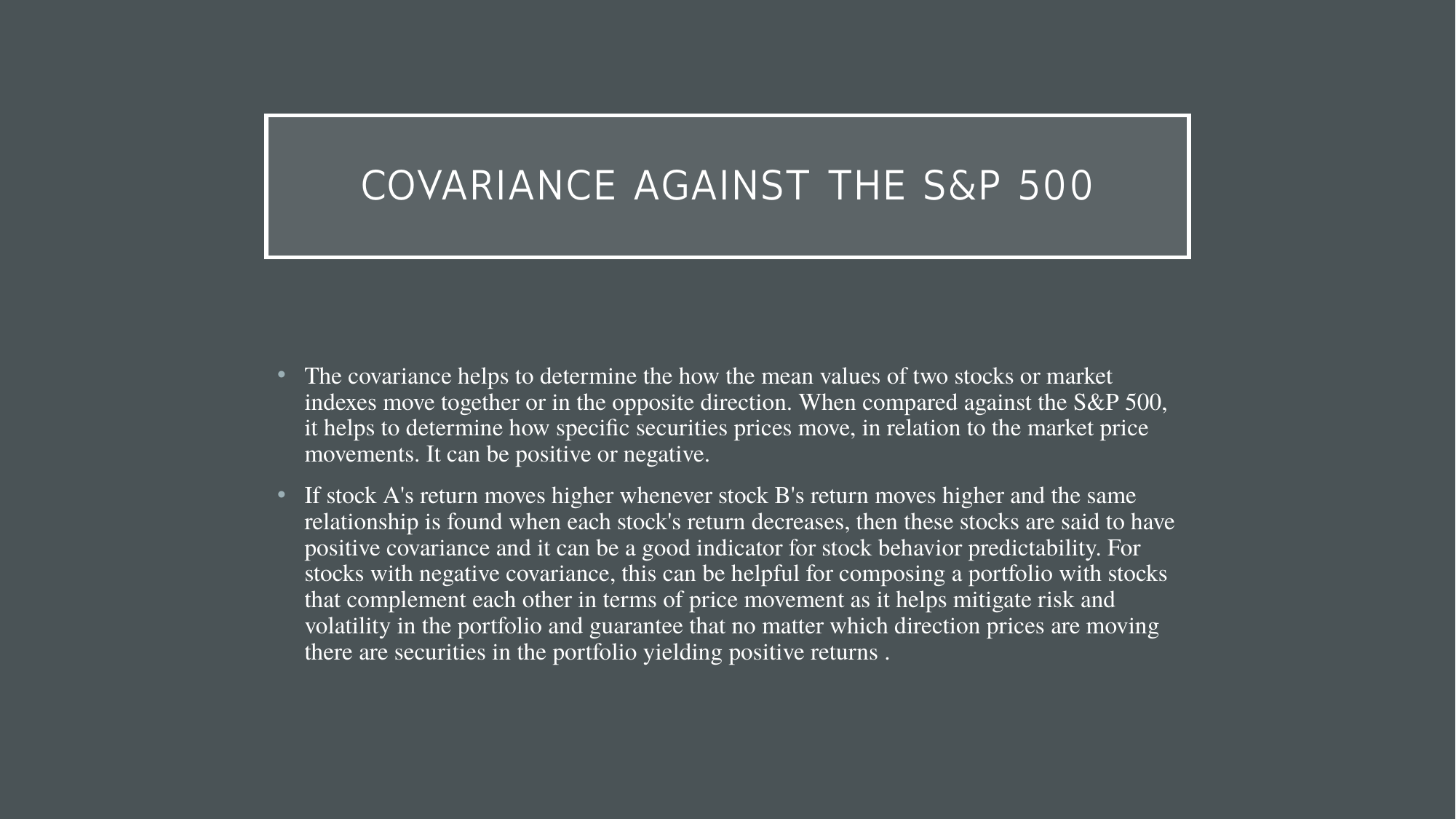

# Covariance against the S&P 500

The covariance helps to determine the how the mean values of two stocks or market indexes move together or in the opposite direction. When compared against the S&P 500, it helps to determine how specific securities prices move, in relation to the market price movements. It can be positive or negative.
If stock A's return moves higher whenever stock B's return moves higher and the same relationship is found when each stock's return decreases, then these stocks are said to have positive covariance and it can be a good indicator for stock behavior predictability. For stocks with negative covariance, this can be helpful for composing a portfolio with stocks that complement each other in terms of price movement as it helps mitigate risk and volatility in the portfolio and guarantee that no matter which direction prices are moving there are securities in the portfolio yielding positive returns .